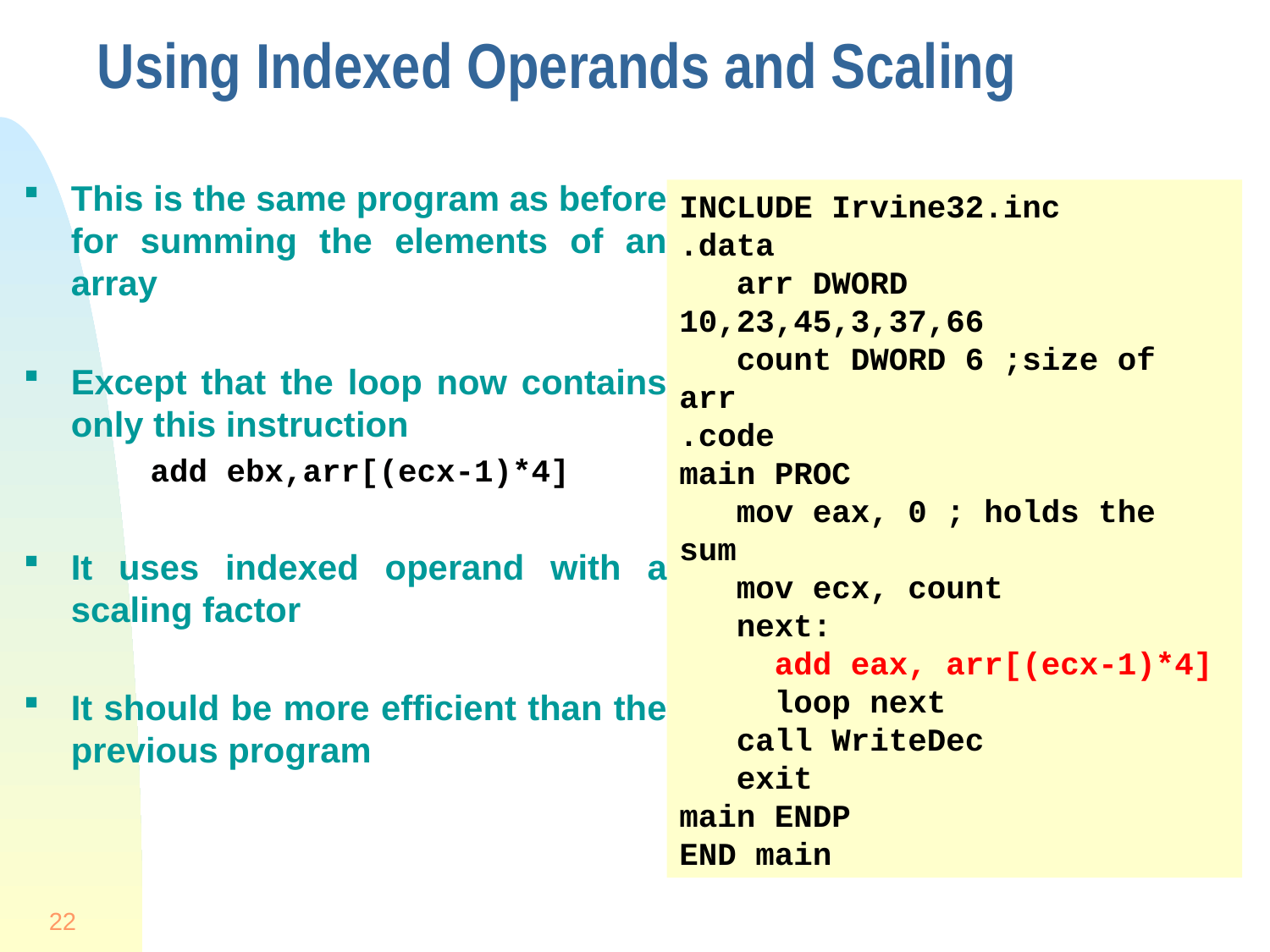

# Using Indexed Operands and Scaling
This is the same program as before for summing the elements of an array

Except that the loop now contains only this instruction
add ebx,arr[(ecx-1)*4]

It uses indexed operand with a scaling factor

It should be more efficient than the previous program
INCLUDE Irvine32.inc
.data
   arr DWORD 10,23,45,3,37,66
   count DWORD 6 ;size of arr
.code
main PROC
   mov eax, 0 ; holds the sum
   mov ecx, count
   next:
     add eax, arr[(ecx-1)*4]
     loop next
   call WriteDec
   exit
main ENDP
END main
22